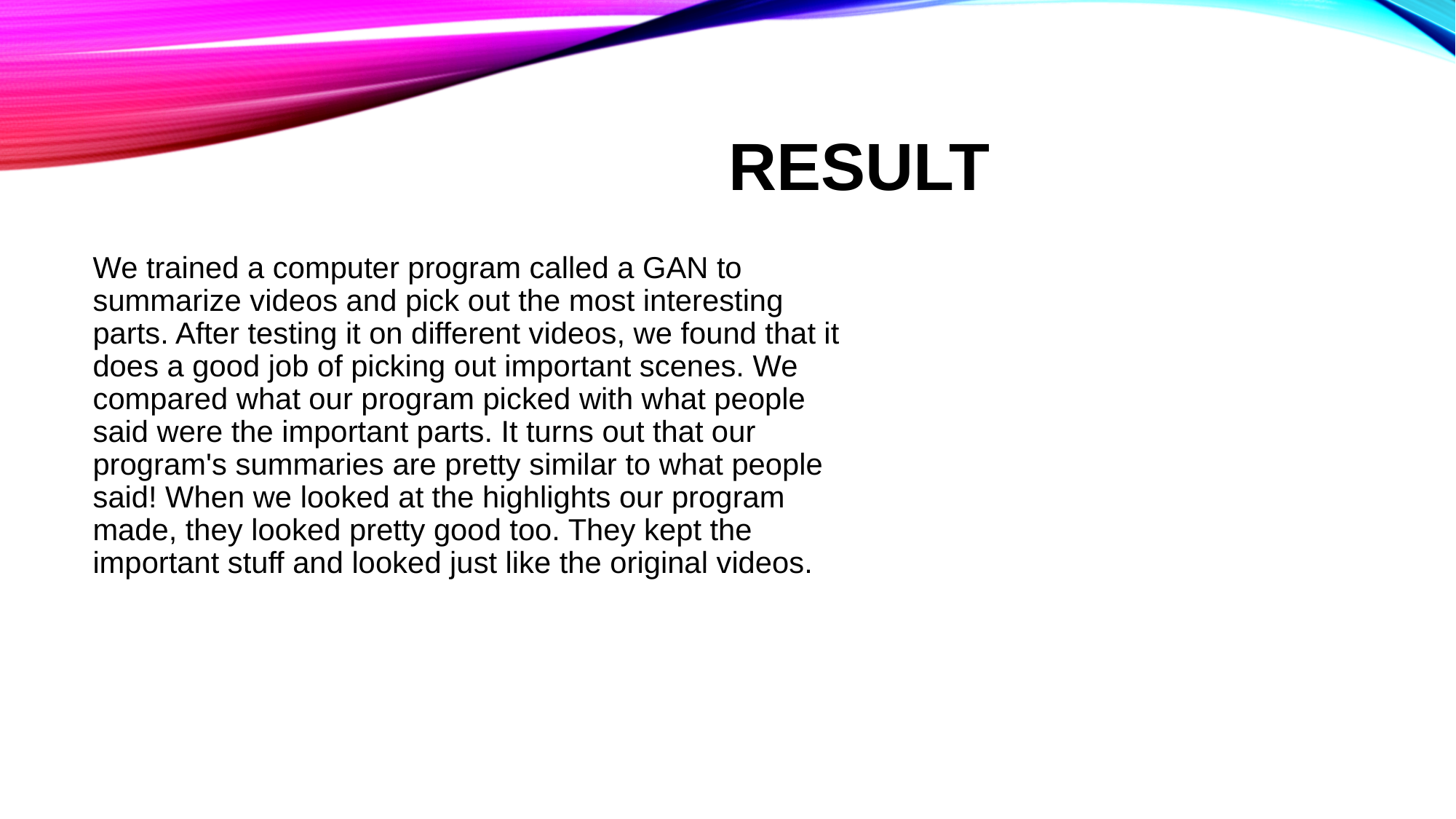

# RESULT
We trained a computer program called a GAN to summarize videos and pick out the most interesting parts. After testing it on different videos, we found that it does a good job of picking out important scenes. We compared what our program picked with what people said were the important parts. It turns out that our program's summaries are pretty similar to what people said! When we looked at the highlights our program made, they looked pretty good too. They kept the important stuff and looked just like the original videos.